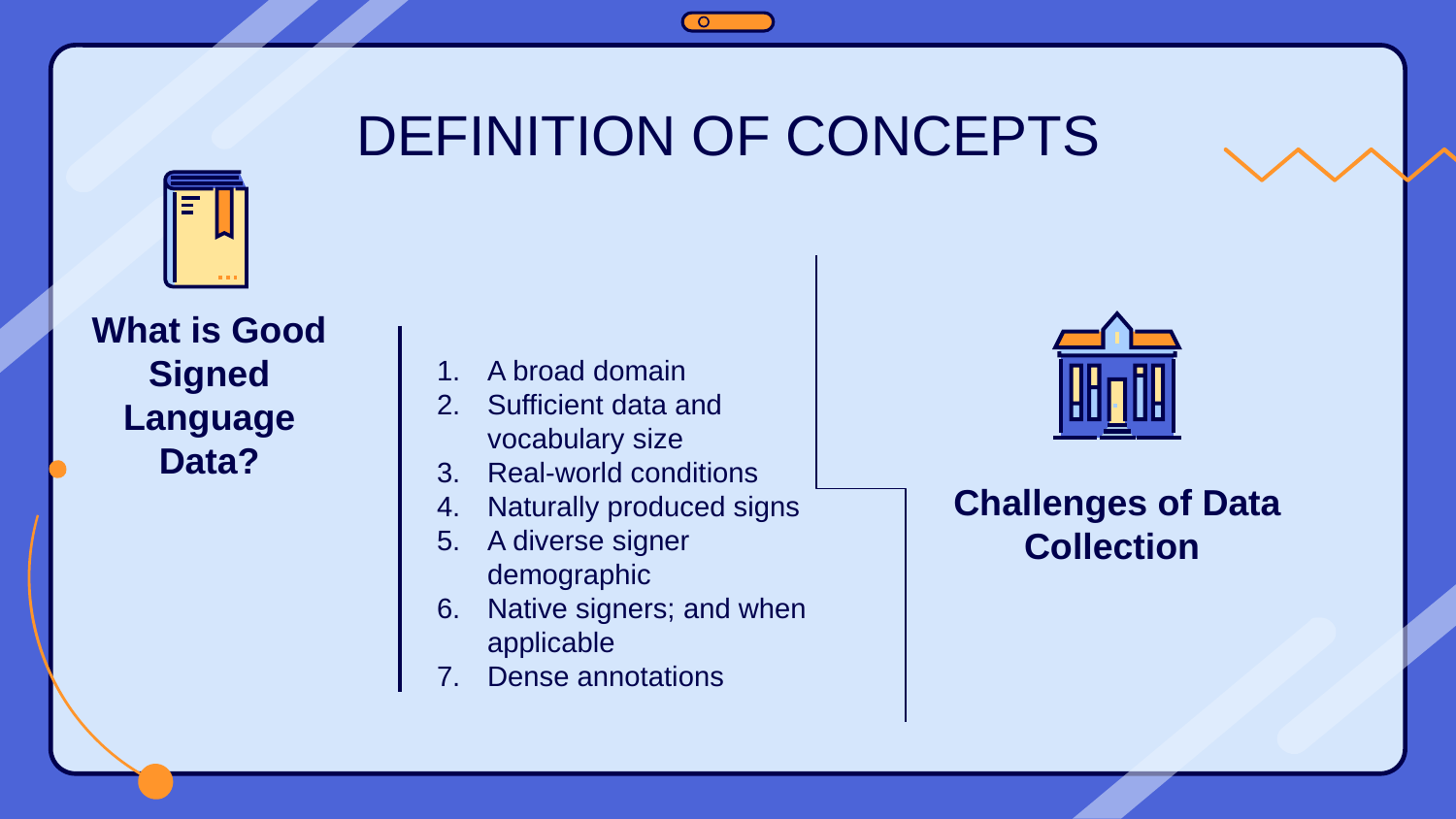

# DEFINITION OF CONCEPTS

A broad domain
Sufficient data and vocabulary size
Real-world conditions
Naturally produced signs
A diverse signer demographic
Native signers; and when applicable
Dense annotations

What is Good Signed Language Data?
Challenges of Data Collection